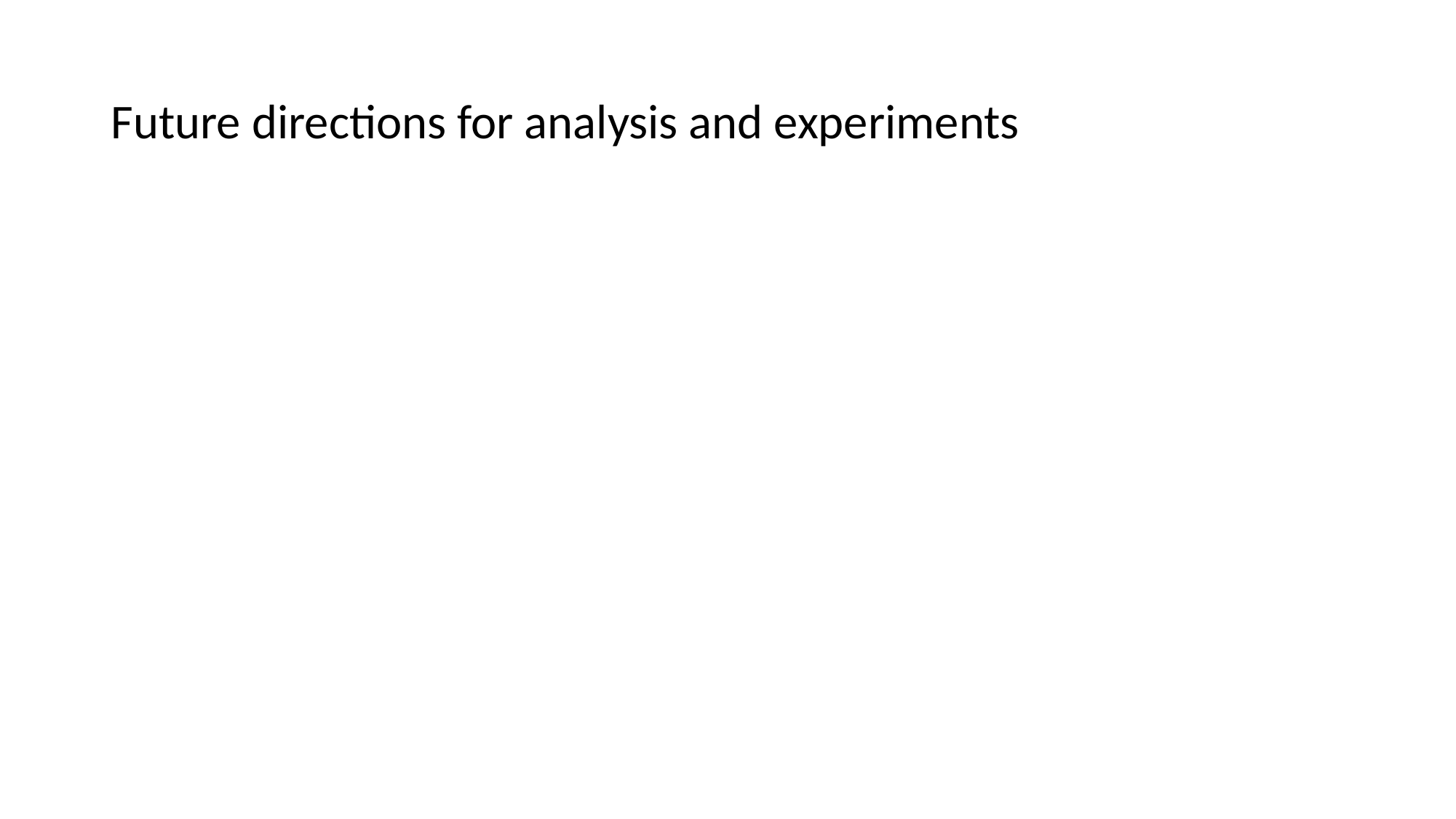

# Future directions for analysis and experiments